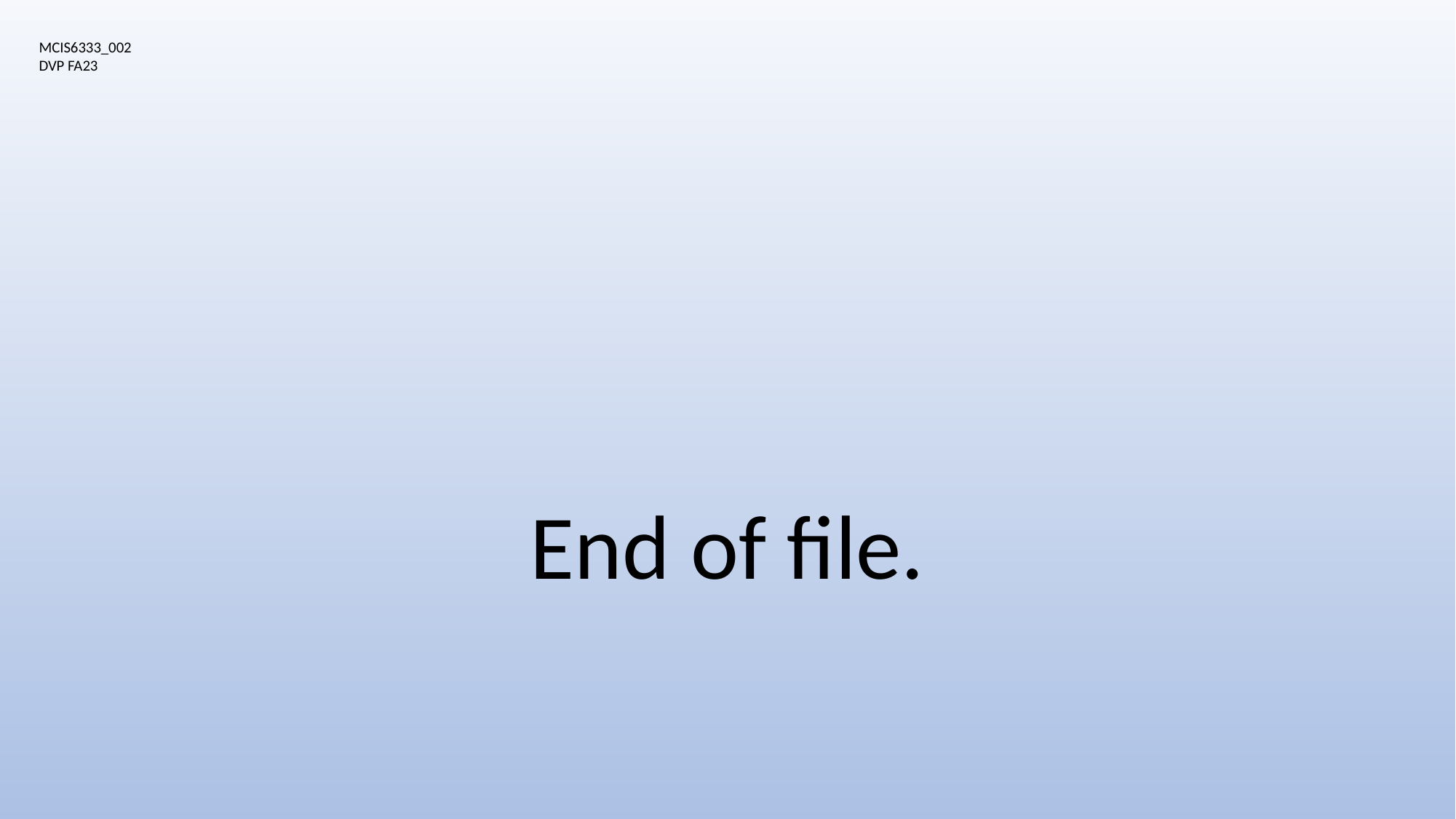

MCIS6333_002 DVP FA23
# End of file.